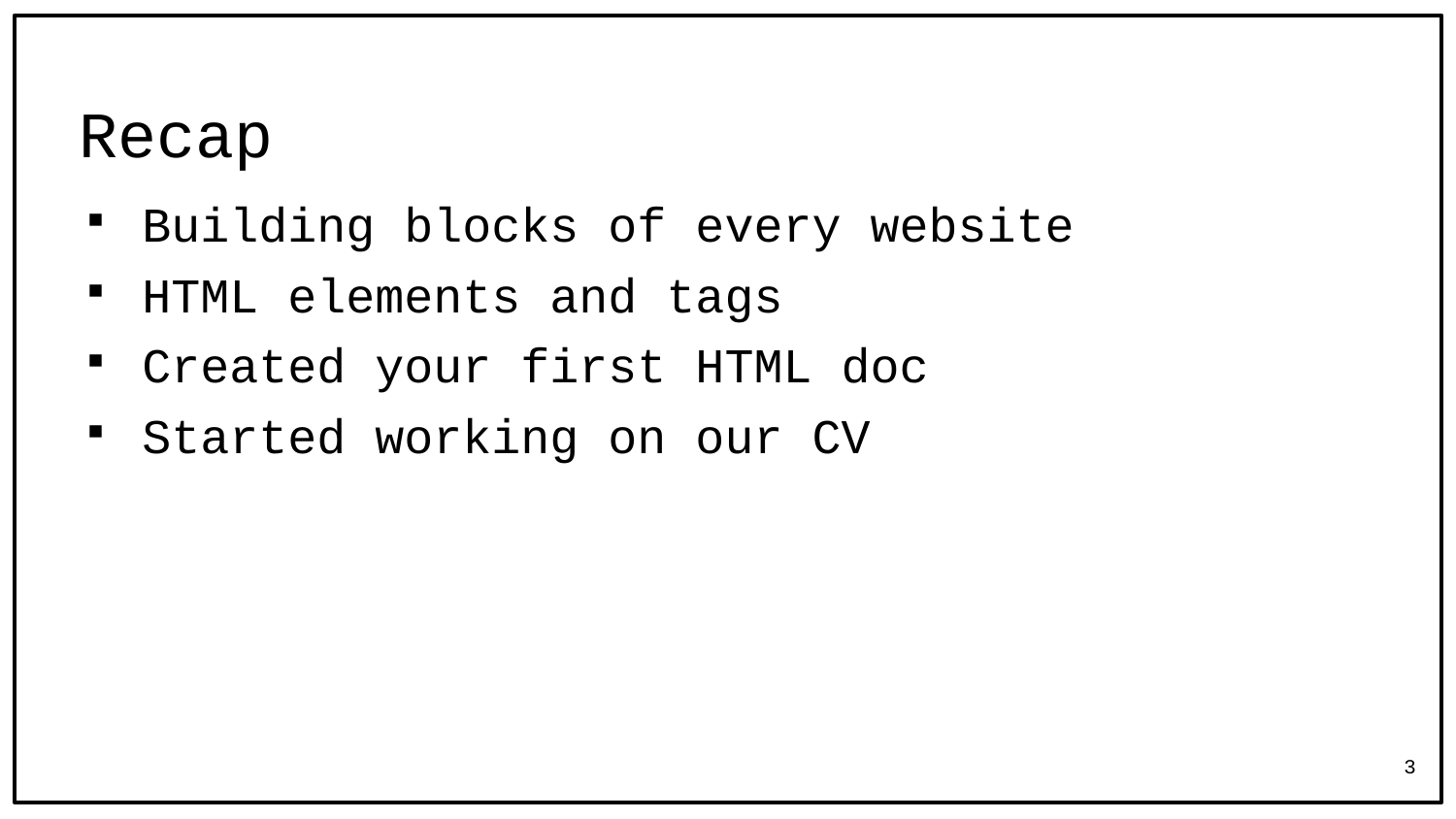

# Recap
Building blocks of every website
HTML elements and tags
Created your first HTML doc
Started working on our CV
3